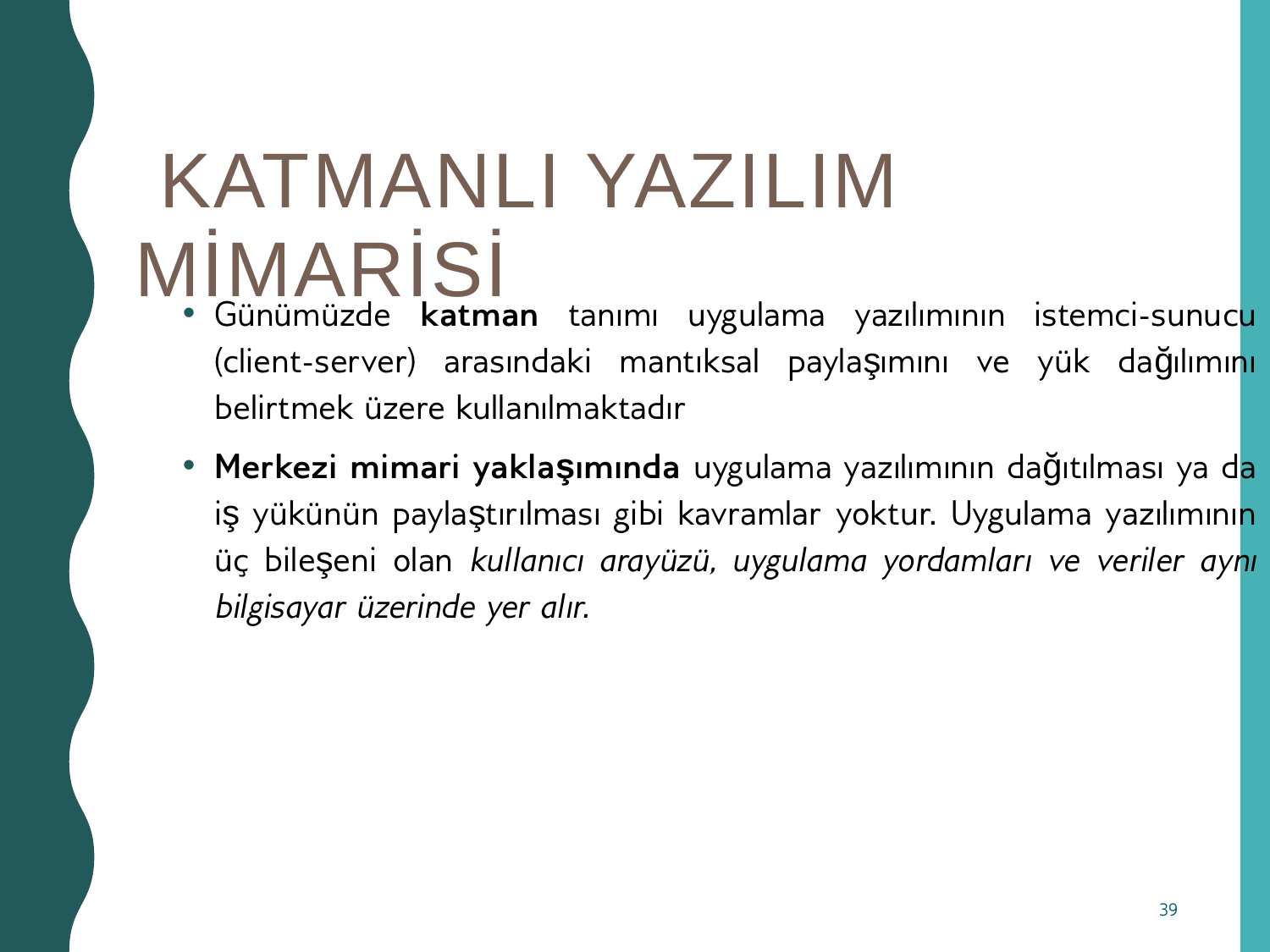

Katmanlı Yazılım Mimarisi

Günümüzde katman tanımı uygulama yazılımının istemci-sunucu (client-server) arasındaki mantıksal paylaşımını ve yük dağılımını belirtmek üzere kullanılmaktadır
Merkezi mimari yaklaşımında uygulama yazılımının dağıtılması ya da iş yükünün paylaştırılması gibi kavramlar yoktur. Uygulama yazılımının üç bileşeni olan kullanıcı arayüzü, uygulama yordamları ve veriler aynı bilgisayar üzerinde yer alır.

39